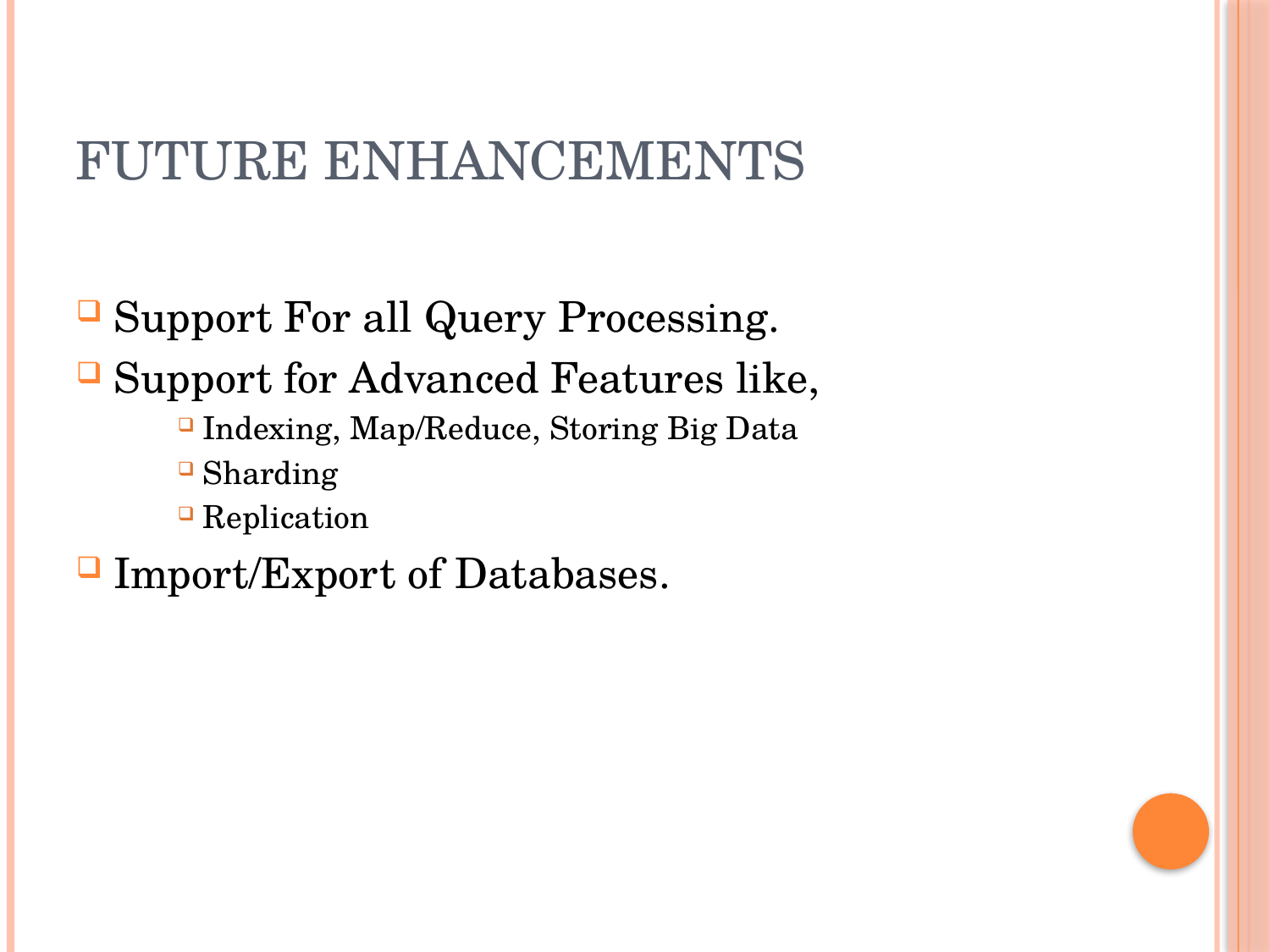

# Future Enhancements

Support For all Query Processing.
Support for Advanced Features like,
Indexing, Map/Reduce, Storing Big Data
Sharding
Replication
Import/Export of Databases.